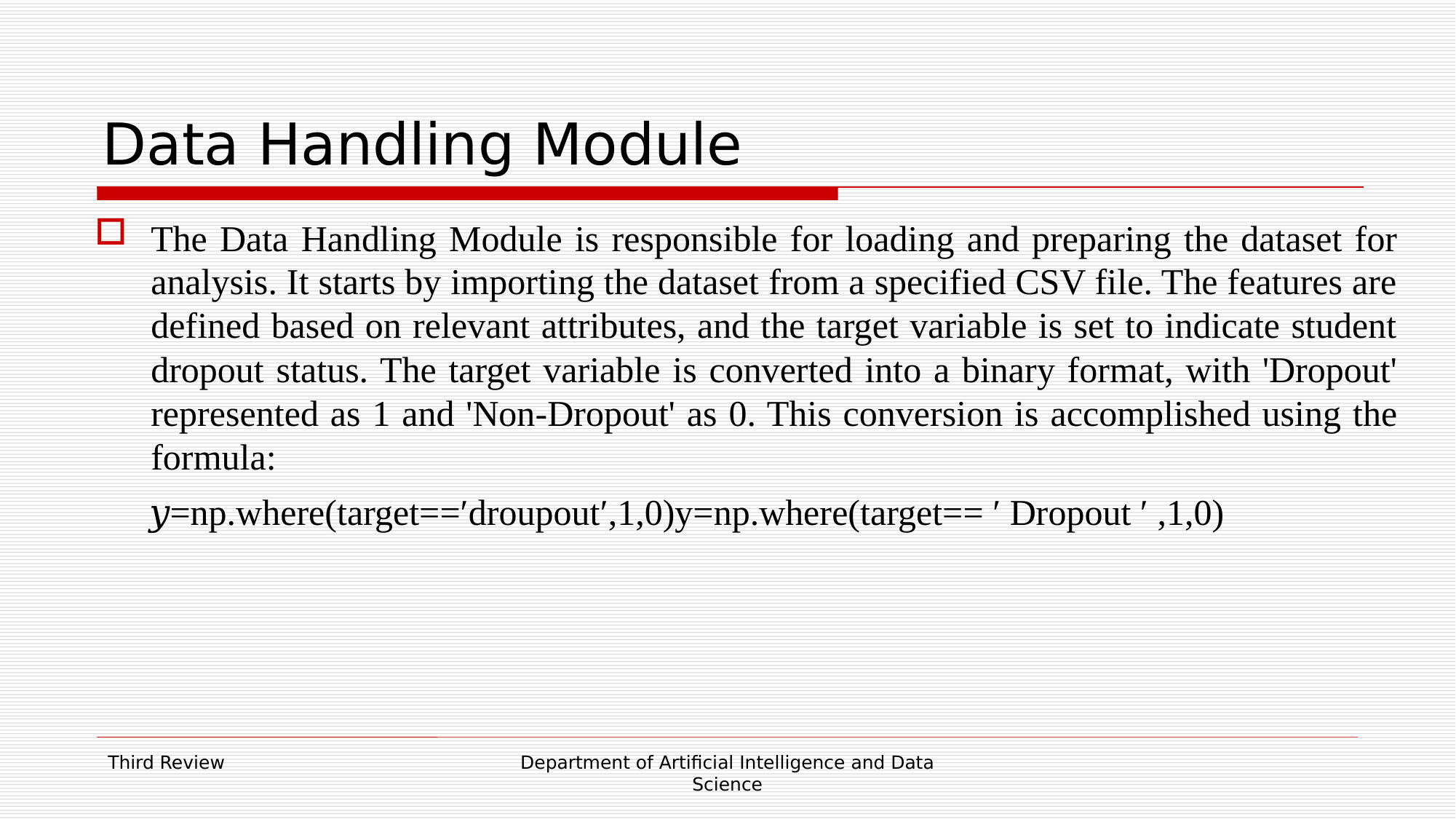

# Data Handling Module
The Data Handling Module is responsible for loading and preparing the dataset for analysis. It starts by importing the dataset from a specified CSV file. The features are defined based on relevant attributes, and the target variable is set to indicate student dropout status. The target variable is converted into a binary format, with 'Dropout' represented as 1 and 'Non-Dropout' as 0. This conversion is accomplished using the formula:
      𝑦=np.where(target==′droupout′,1,0)y=np.where(target== ′ Dropout ′ ,1,0)

Third Review
Department of Artificial Intelligence and Data Science
14